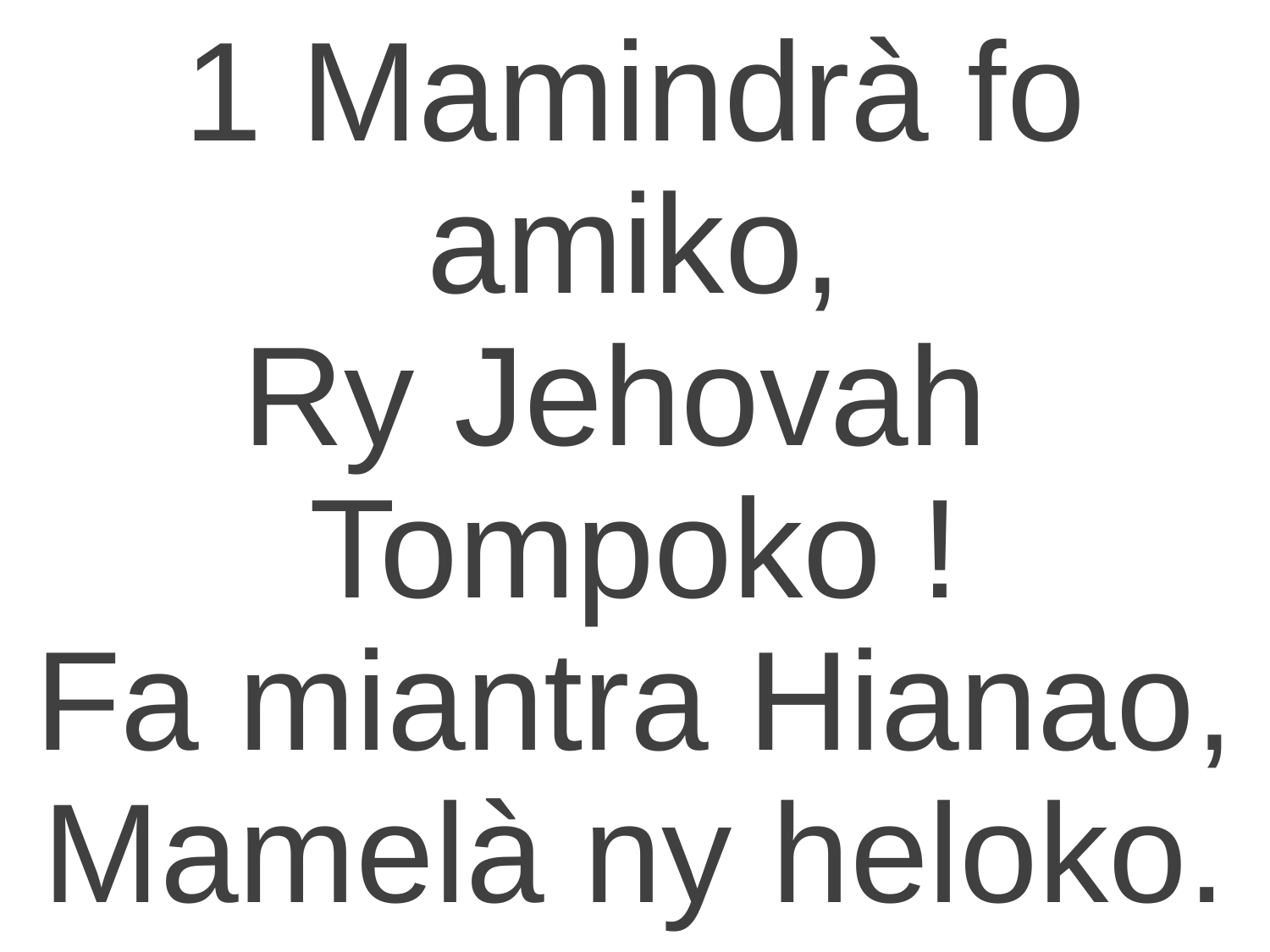

1 Mamindrà fo amiko,
Ry Jehovah
Tompoko !
Fa miantra Hianao,
Mamelà ny heloko.